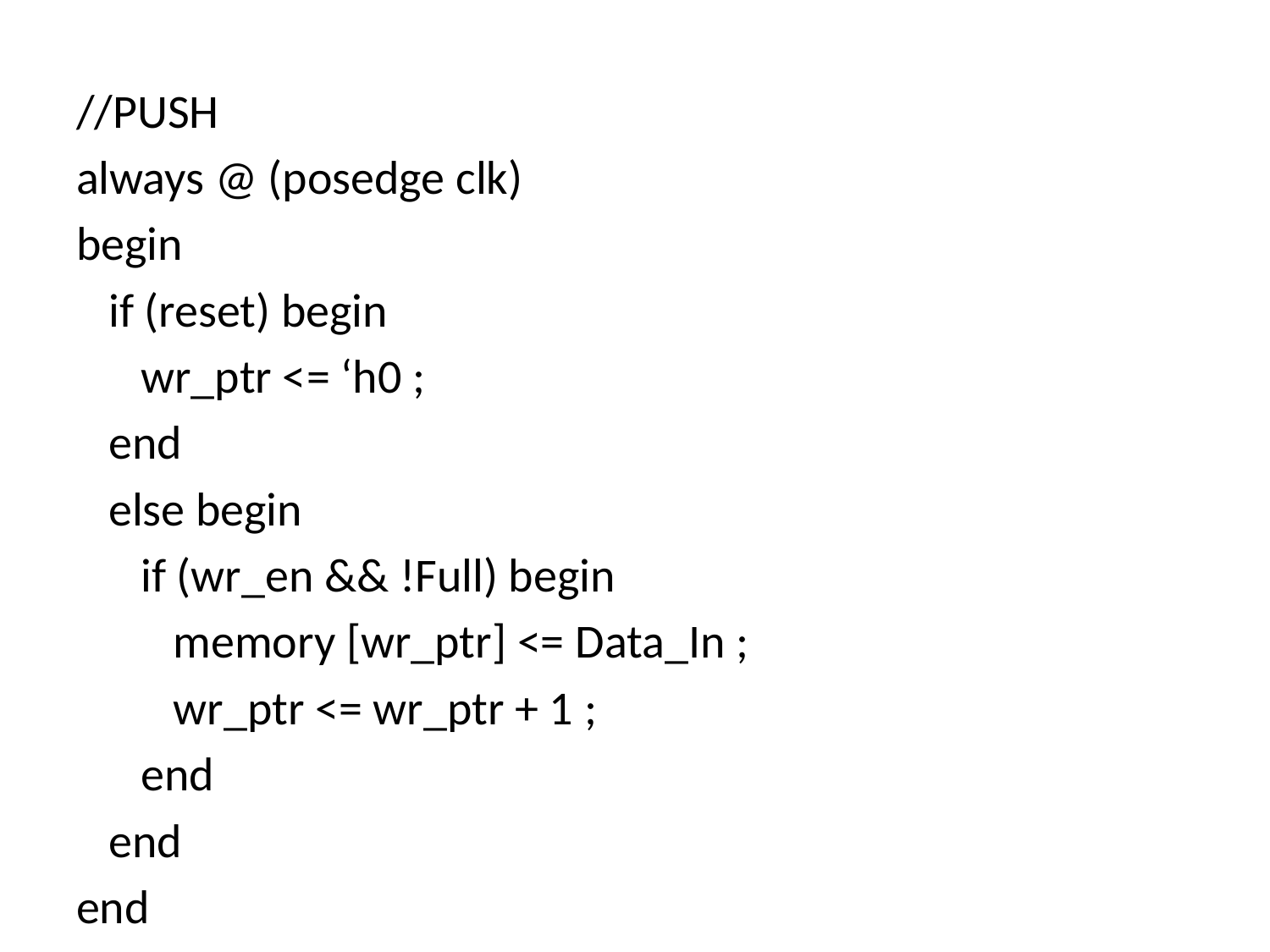

//PUSH
always @ (posedge clk)
begin
   if (reset) begin
      wr_ptr <= ‘h0 ;
   end
   else begin
      if (wr_en && !Full) begin
         memory [wr_ptr] <= Data_In ;
         wr_ptr <= wr_ptr + 1 ;
      end
   end
end